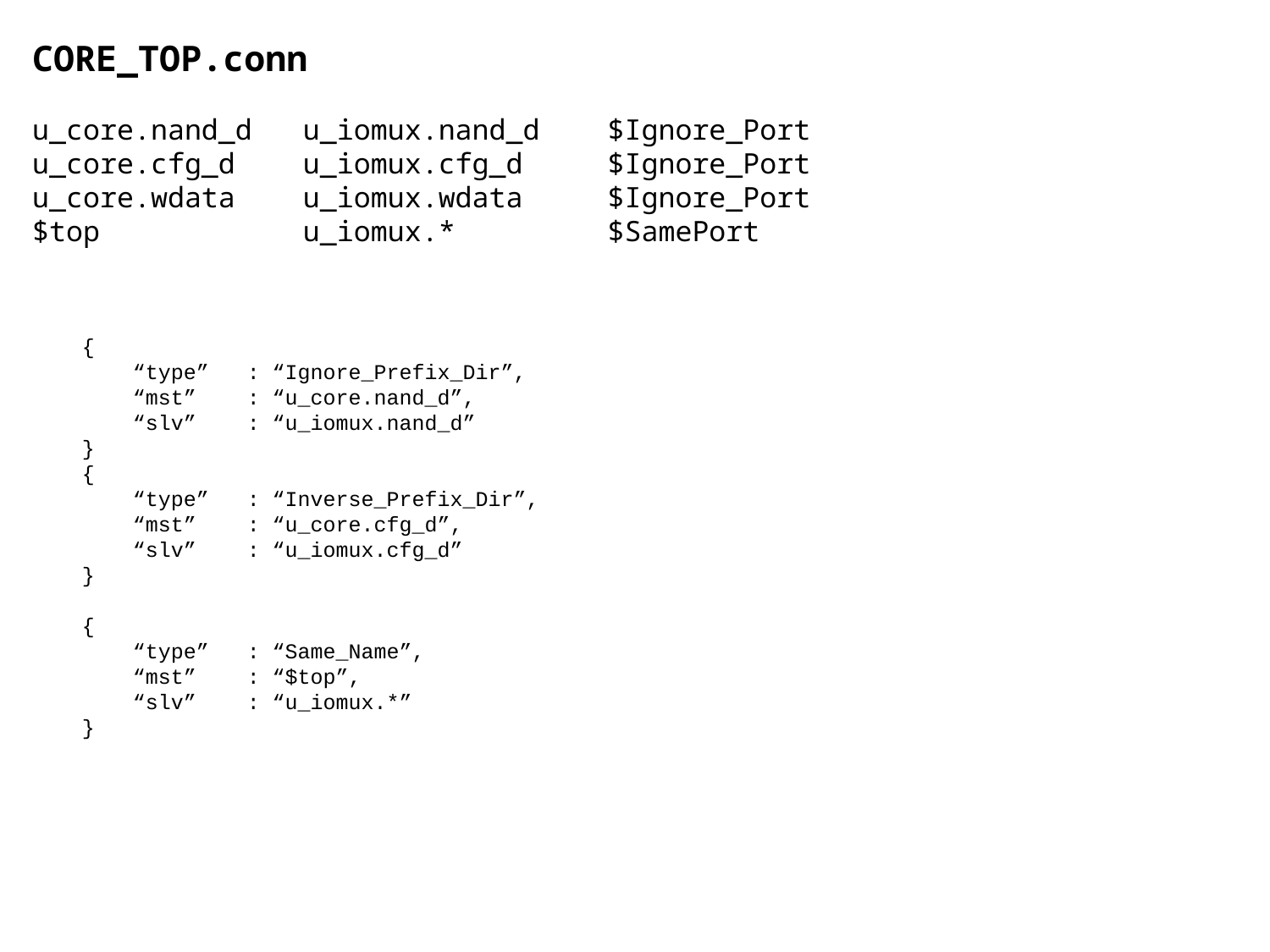

CORE_TOP.conn

u_core.nand_d   u_iomux.nand_d    $Ignore_Port
u_core.cfg_d    u_iomux.cfg_d     $Ignore_Port
u_core.wdata    u_iomux.wdata     $Ignore_Port
$top            u_iomux.*         $SamePort

{
    “type”   : “Ignore_Prefix_Dir”,
    “mst”    : “u_core.nand_d”,
    “slv”    : “u_iomux.nand_d”
}
{
    “type”   : “Inverse_Prefix_Dir”,
    “mst”    : “u_core.cfg_d”,
    “slv”    : “u_iomux.cfg_d”
}

{
    “type”   : “Same_Name”,
    “mst”    : “$top”,
    “slv”    : “u_iomux.*”
}